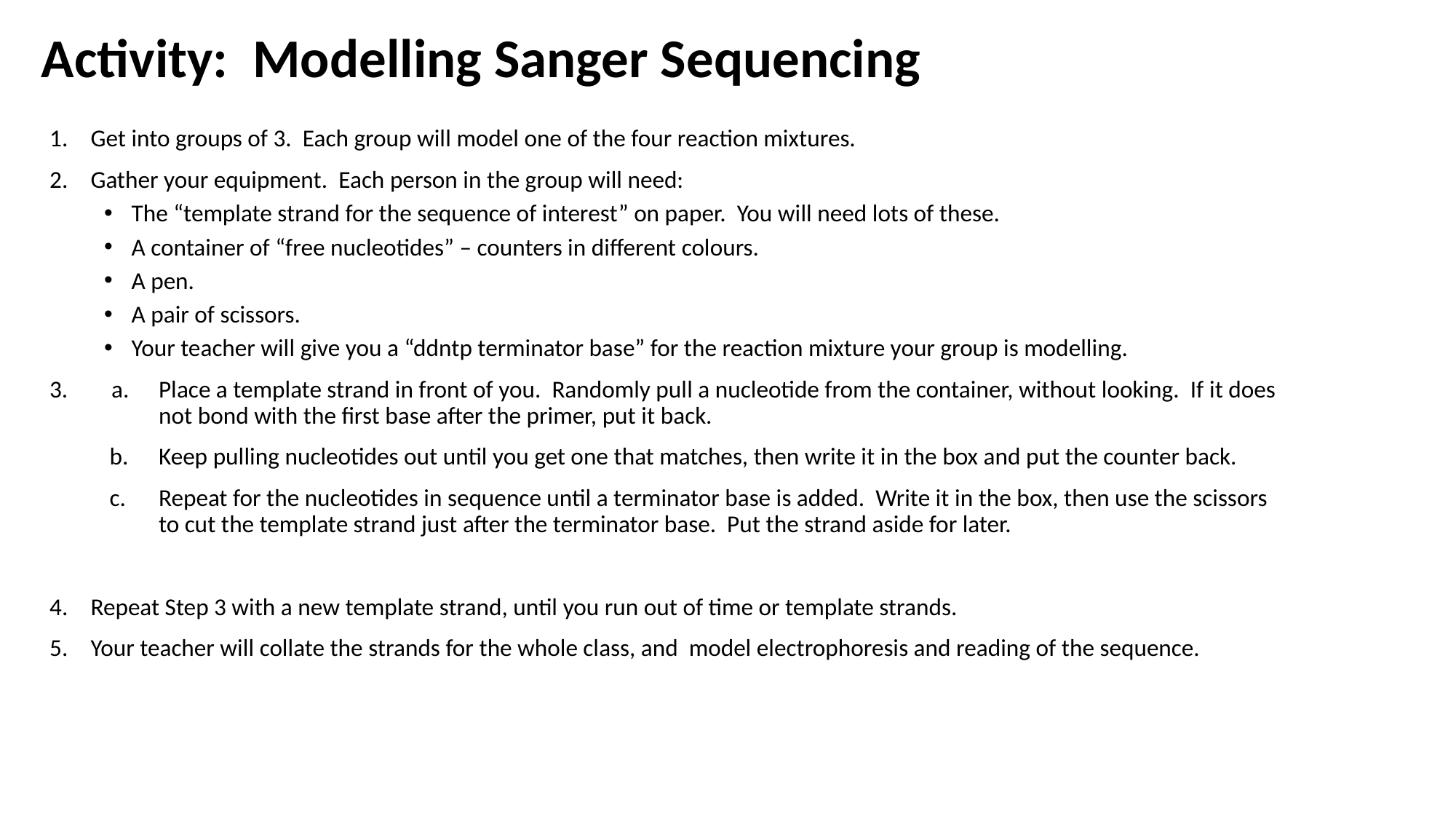

# Activity:  Modelling Sanger Sequencing
Get into groups of 3.  Each group will model one of the four reaction mixtures.
Gather your equipment.  Each person in the group will need:
The “template strand for the sequence of interest” on paper.  You will need lots of these.
A container of “free nucleotides” – counters in different colours.
A pen.
A pair of scissors.
Your teacher will give you a “ddntp terminator base” for the reaction mixture your group is modelling.
3.        a. 	Place a template strand in front of you.  Randomly pull a nucleotide from the container, without looking.  If it does 	not bond with the first base after the primer, put it back.
           b. 	Keep pulling nucleotides out until you get one that matches, then write it in the box and put the counter back.
           c.	Repeat for the nucleotides in sequence until a terminator base is added.  Write it in the box, then use the scissors 	to cut the template strand just after the terminator base.  Put the strand aside for later.

Repeat Step 3 with a new template strand, until you run out of time or template strands.
Your teacher will collate the strands for the whole class, and  model electrophoresis and reading of the sequence.